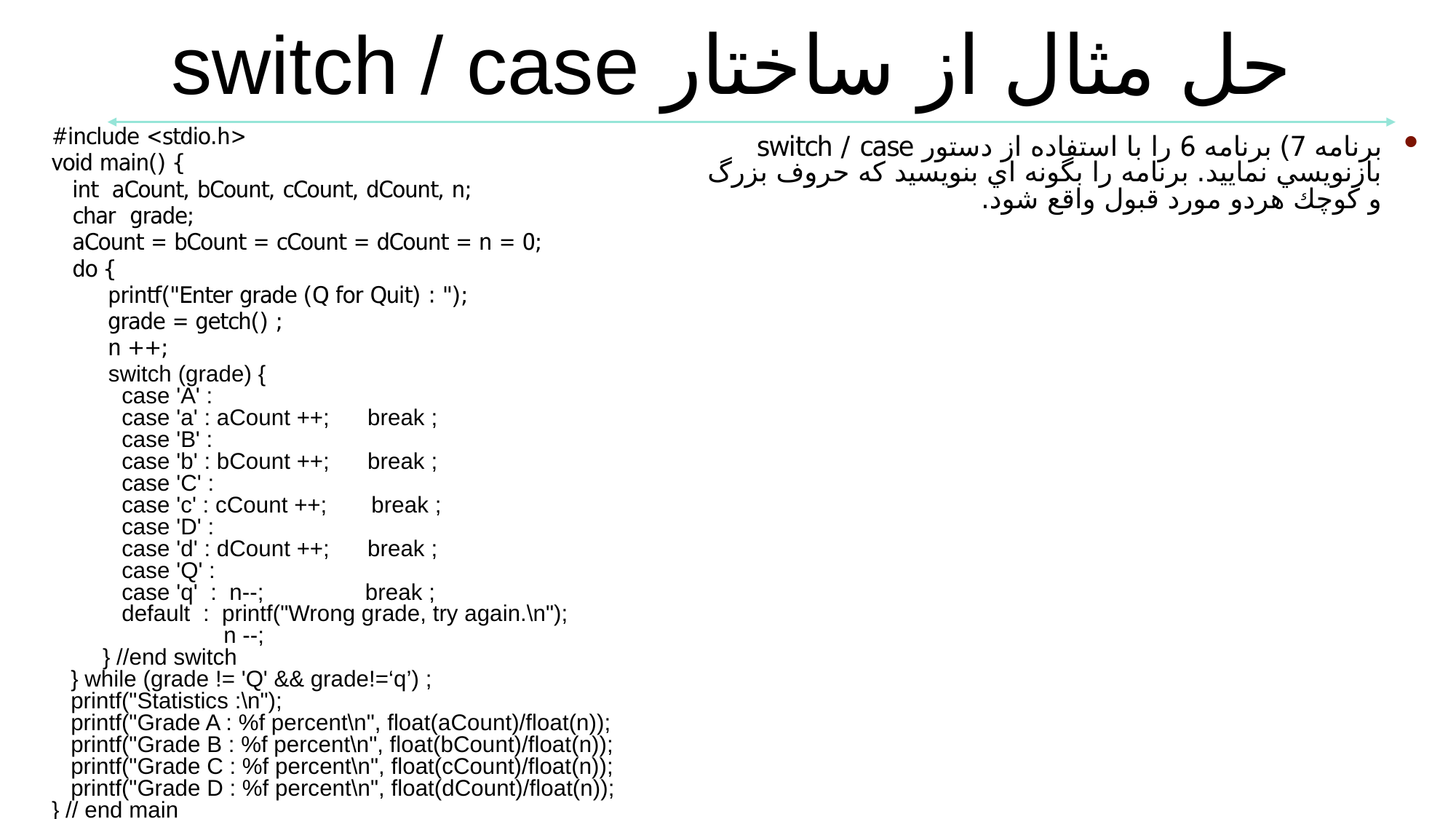

حل مثال از ساختار switch / case
#include <stdio.h>
void main() {
   int  aCount, bCount, cCount, dCount, n;
   char  grade;
   aCount = bCount = cCount = dCount = n = 0;
   do {
        printf("Enter grade (Q for Quit) : ");
        grade = getch() ;
        n ++;
        switch (grade) {
           case 'A' :
           case 'a' : aCount ++;      break ;
           case 'B' :
           case 'b' : bCount ++;      break ;
           case 'C' :
           case 'c' : cCount ++;       break ;
           case 'D' :
           case 'd' : dCount ++;      break ;
           case 'Q' :
           case 'q'  :  n--;                break ;
           default  :  printf("Wrong grade, try again.\n");
                           n --;
        } //end switch
   } while (grade != 'Q' && grade!=‘q’) ;
   printf("Statistics :\n");
   printf("Grade A : %f percent\n", float(aCount)/float(n));
   printf("Grade B : %f percent\n", float(bCount)/float(n));
   printf("Grade C : %f percent\n", float(cCount)/float(n));
   printf("Grade D : %f percent\n", float(dCount)/float(n));
} // end main
برنامه 7) برنامه 6 را با استفاده از دستور switch / case  بازنويسي نماييد. برنامه را بگونه اي بنويسيد كه حروف بزرگ و كوچك هردو مورد قبول واقع شود.